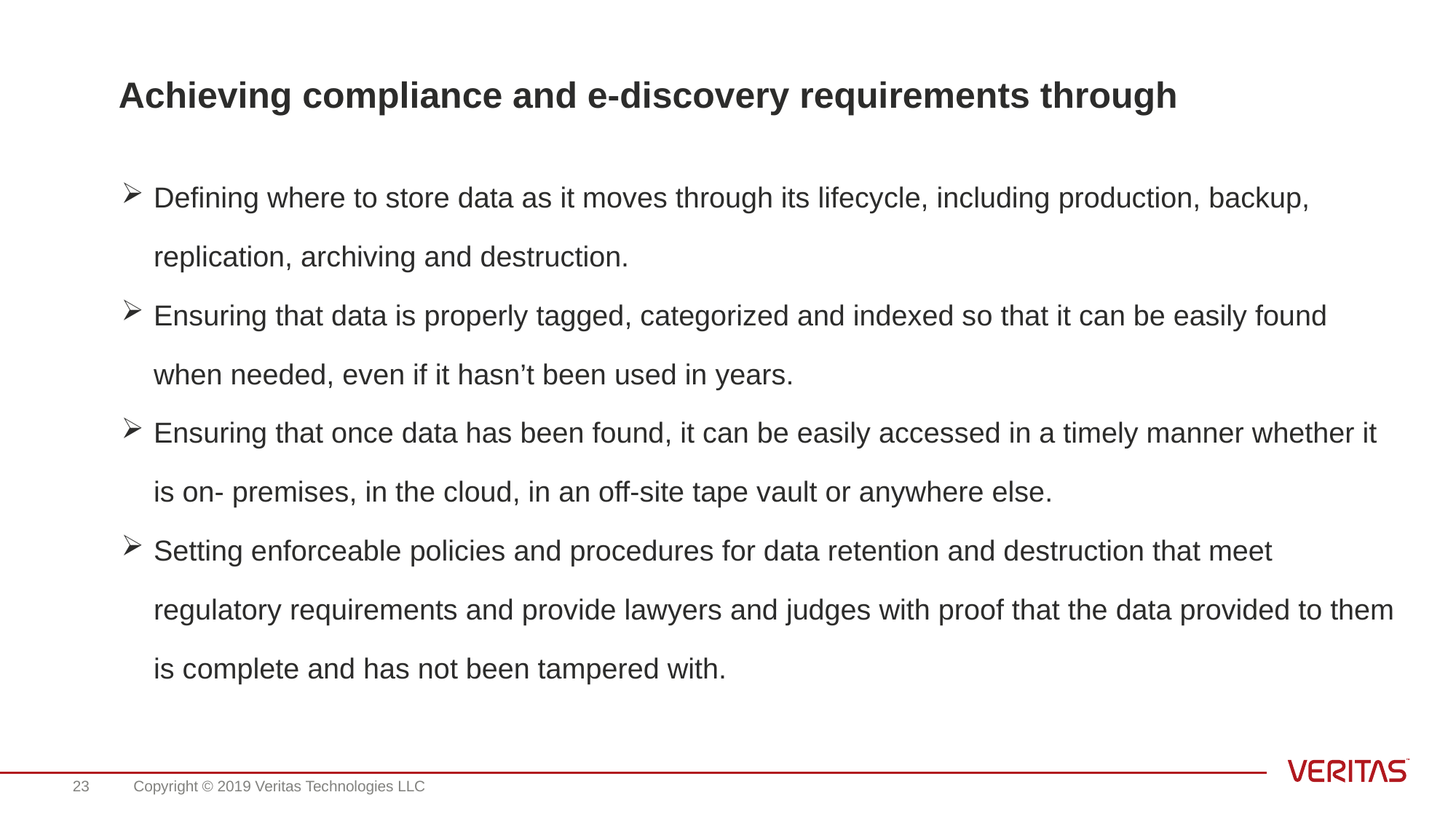

Achieving compliance and e-discovery requirements through
Defining where to store data as it moves through its lifecycle, including production, backup, replication, archiving and destruction.
Ensuring that data is properly tagged, categorized and indexed so that it can be easily found when needed, even if it hasn’t been used in years.
Ensuring that once data has been found, it can be easily accessed in a timely manner whether it is on- premises, in the cloud, in an off-site tape vault or anywhere else.
Setting enforceable policies and procedures for data retention and destruction that meet regulatory requirements and provide lawyers and judges with proof that the data provided to them is complete and has not been tampered with.

23
Copyright © 2019 Veritas Technologies LLC